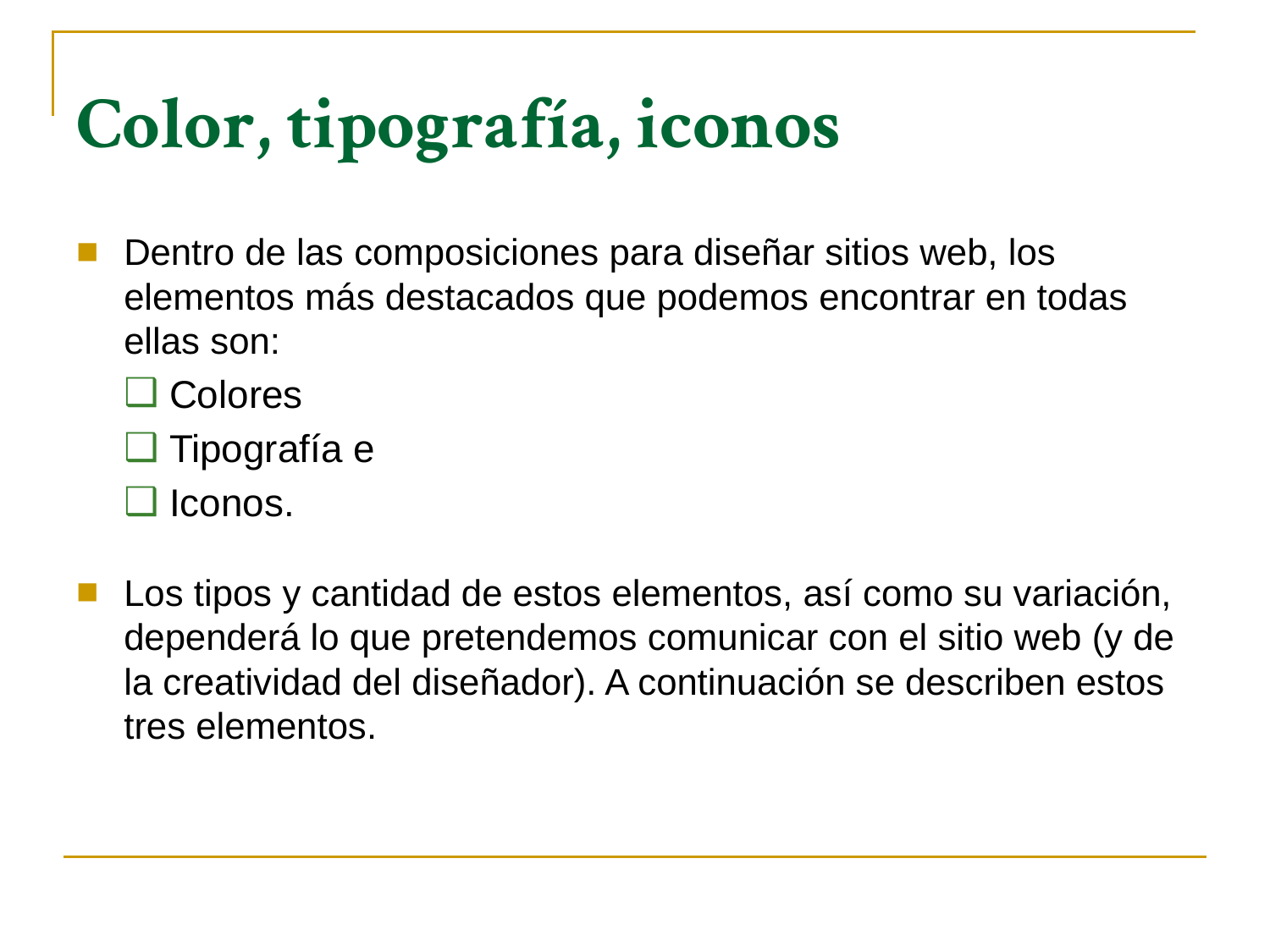

Color, tipografía, iconos
Dentro de las composiciones para diseñar sitios web, los elementos más destacados que podemos encontrar en todas ellas son:
Colores
Tipografía e
Iconos.

Los tipos y cantidad de estos elementos, así como su variación, dependerá lo que pretendemos comunicar con el sitio web (y de la creatividad del diseñador). A continuación se describen estos tres elementos.